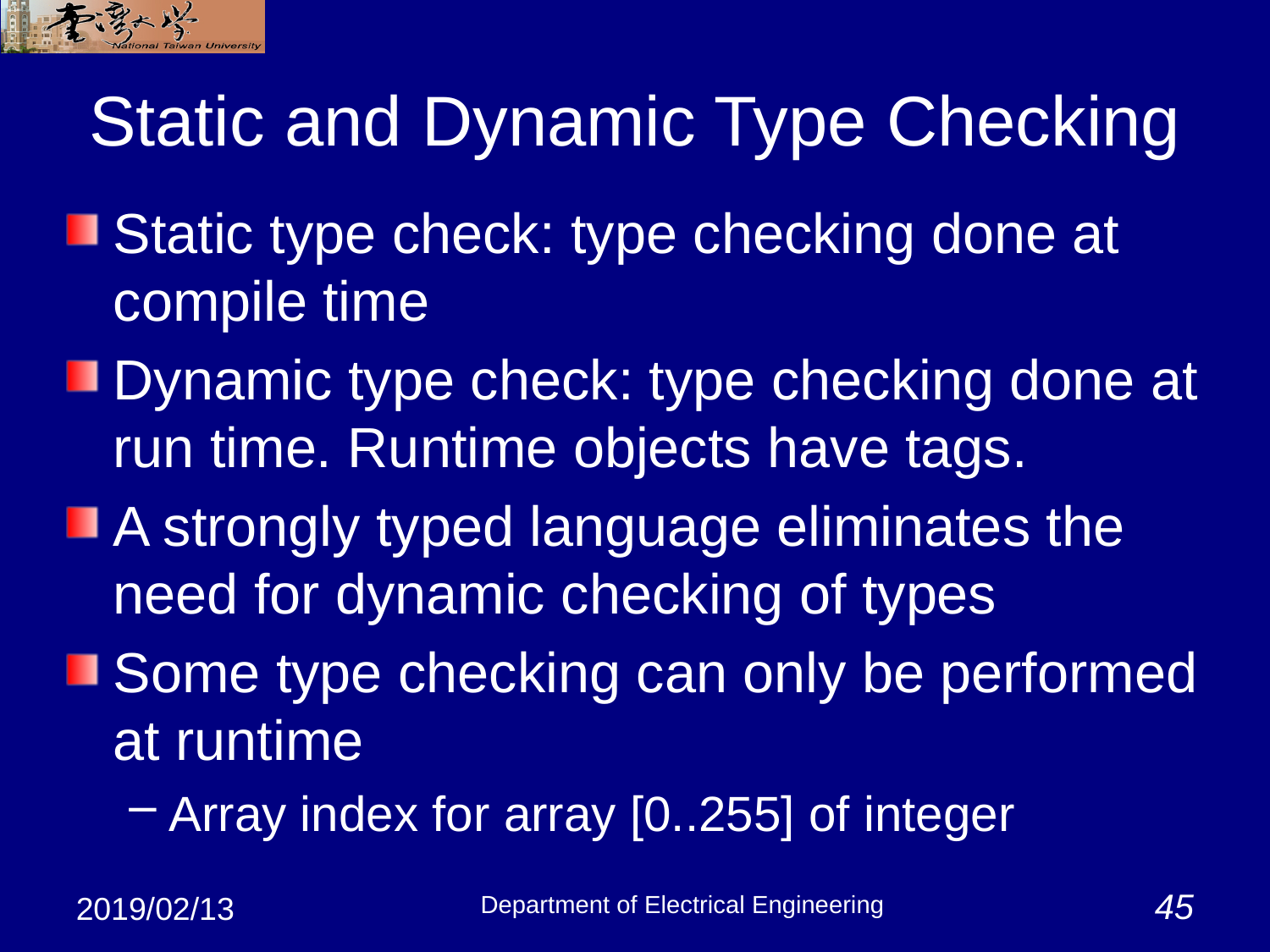

# Static and Dynamic Type Checking
Static type check: type checking done at compile time
Dynamic type check: type checking done at run time. Runtime objects have tags.
A strongly typed language eliminates the need for dynamic checking of types
Some type checking can only be performed at runtime
Array index for array [0..255] of integer
Department of Electrical Engineering
45